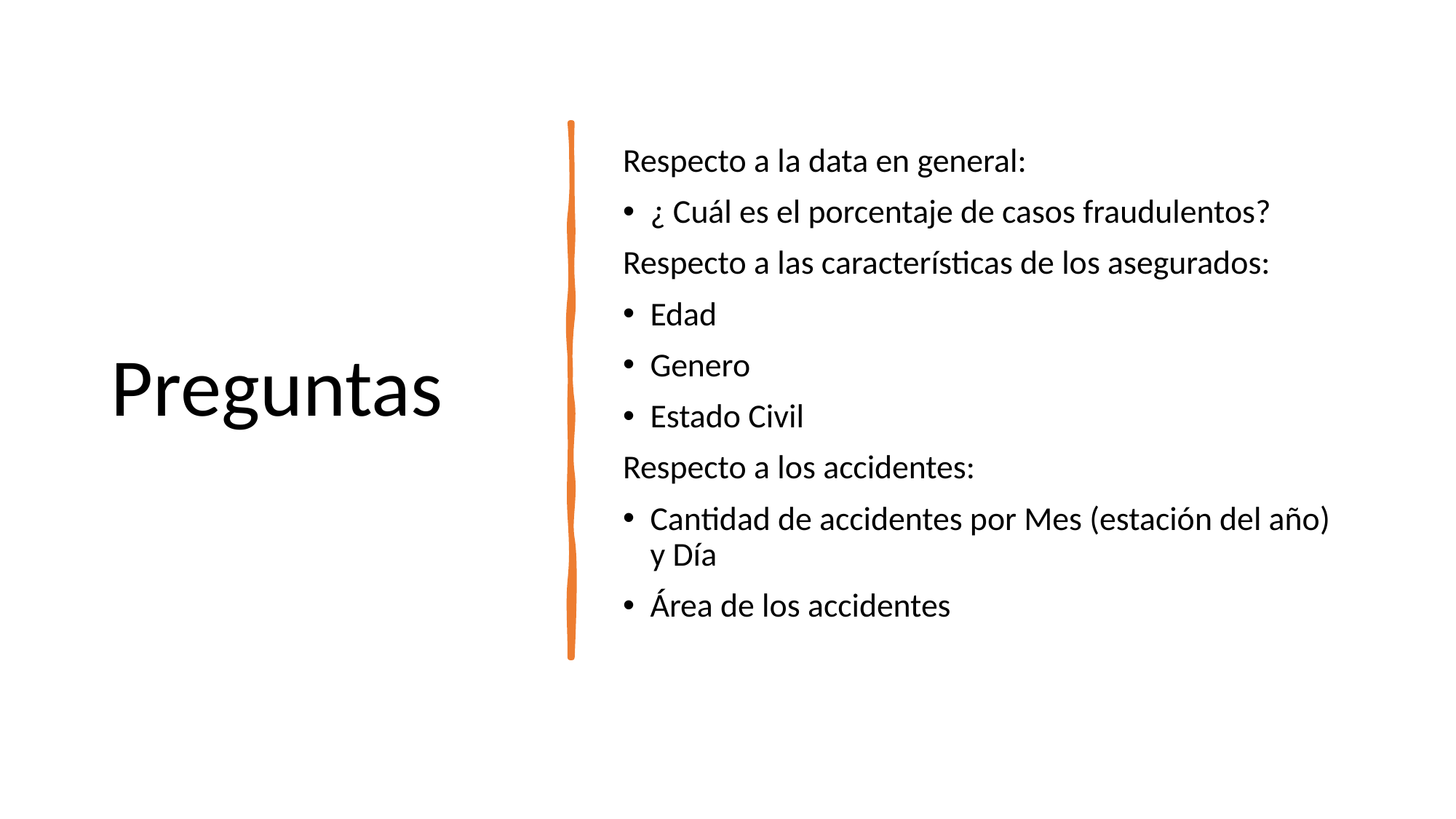

# Preguntas
Respecto a la data en general:
¿ Cuál es el porcentaje de casos fraudulentos?
Respecto a las características de los asegurados:
Edad
Genero
Estado Civil
Respecto a los accidentes:
Cantidad de accidentes por Mes (estación del año) y Día
Área de los accidentes